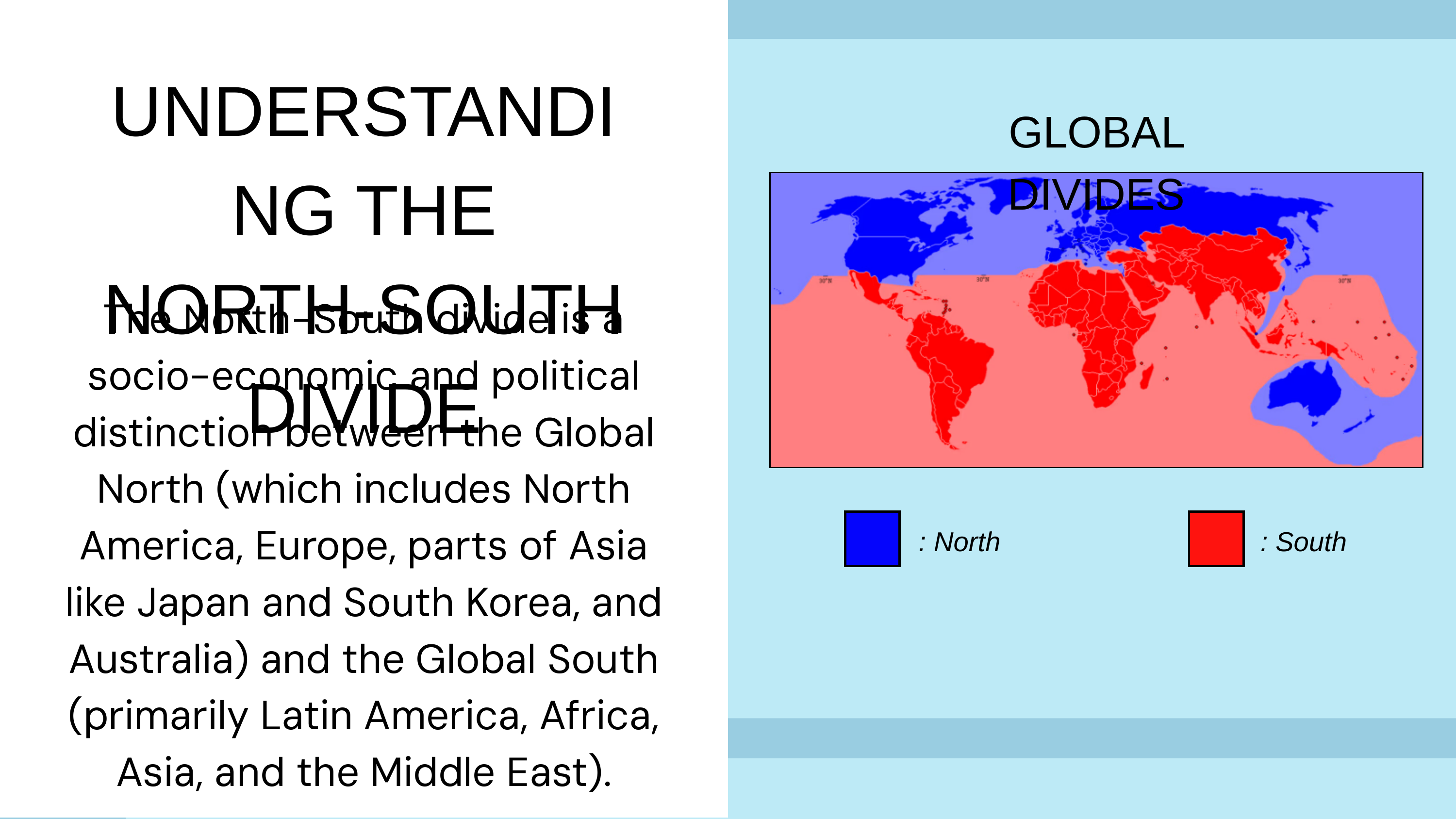

UNDERSTANDING THE NORTH-SOUTH DIVIDE
GLOBAL DIVIDES

The North-South divide is a socio-economic and political distinction between the Global North (which includes North America, Europe, parts of Asia like Japan and South Korea, and Australia) and the Global South (primarily Latin America, Africa, Asia, and the Middle East).

: North
: South